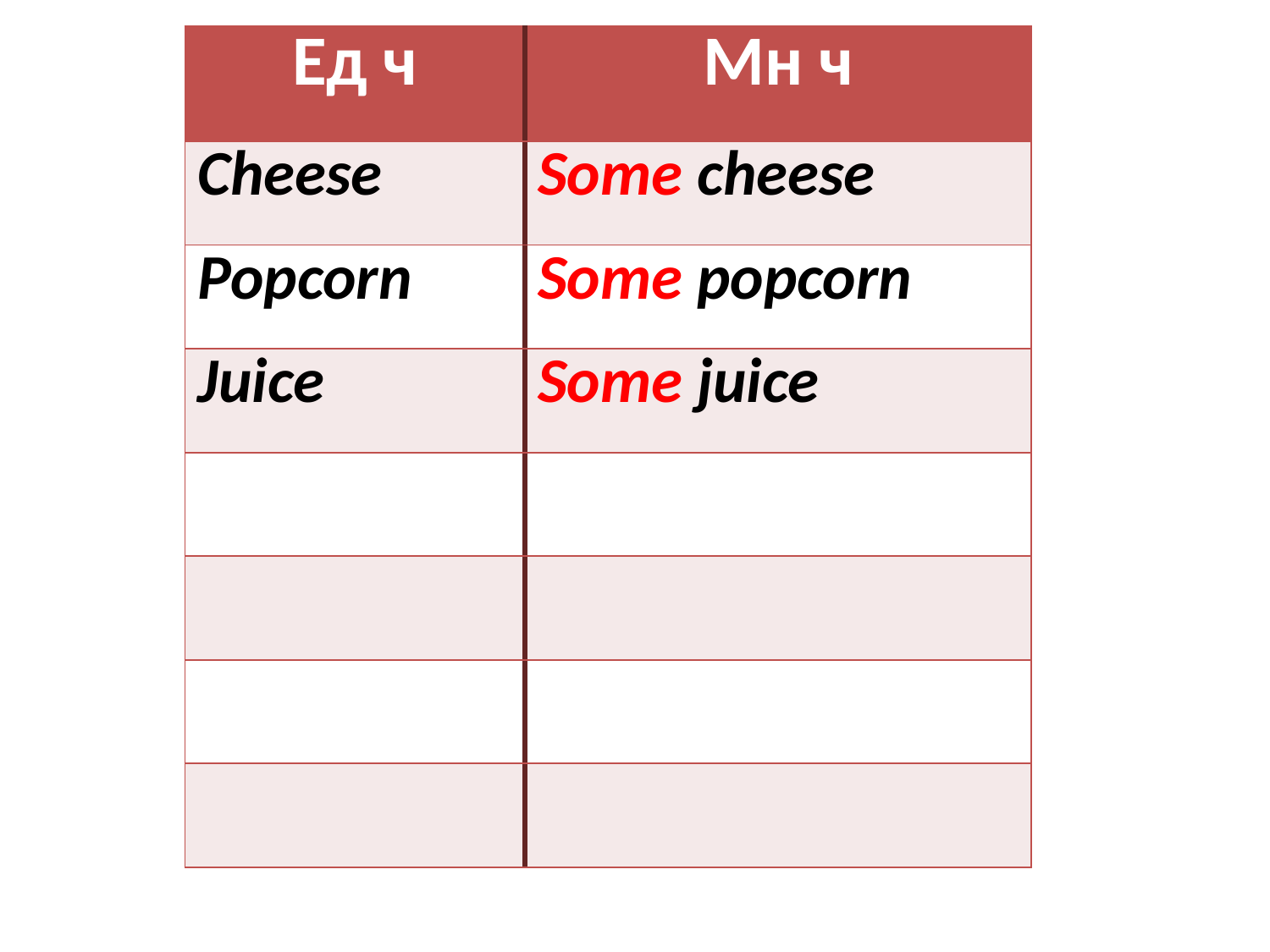

| Ед ч | Мн ч |
| --- | --- |
| Cheese | Some cheese |
| Popcorn | Some popcorn |
| Juice | Some juice |
|  |  |
|  |  |
|  |  |
|  |  |